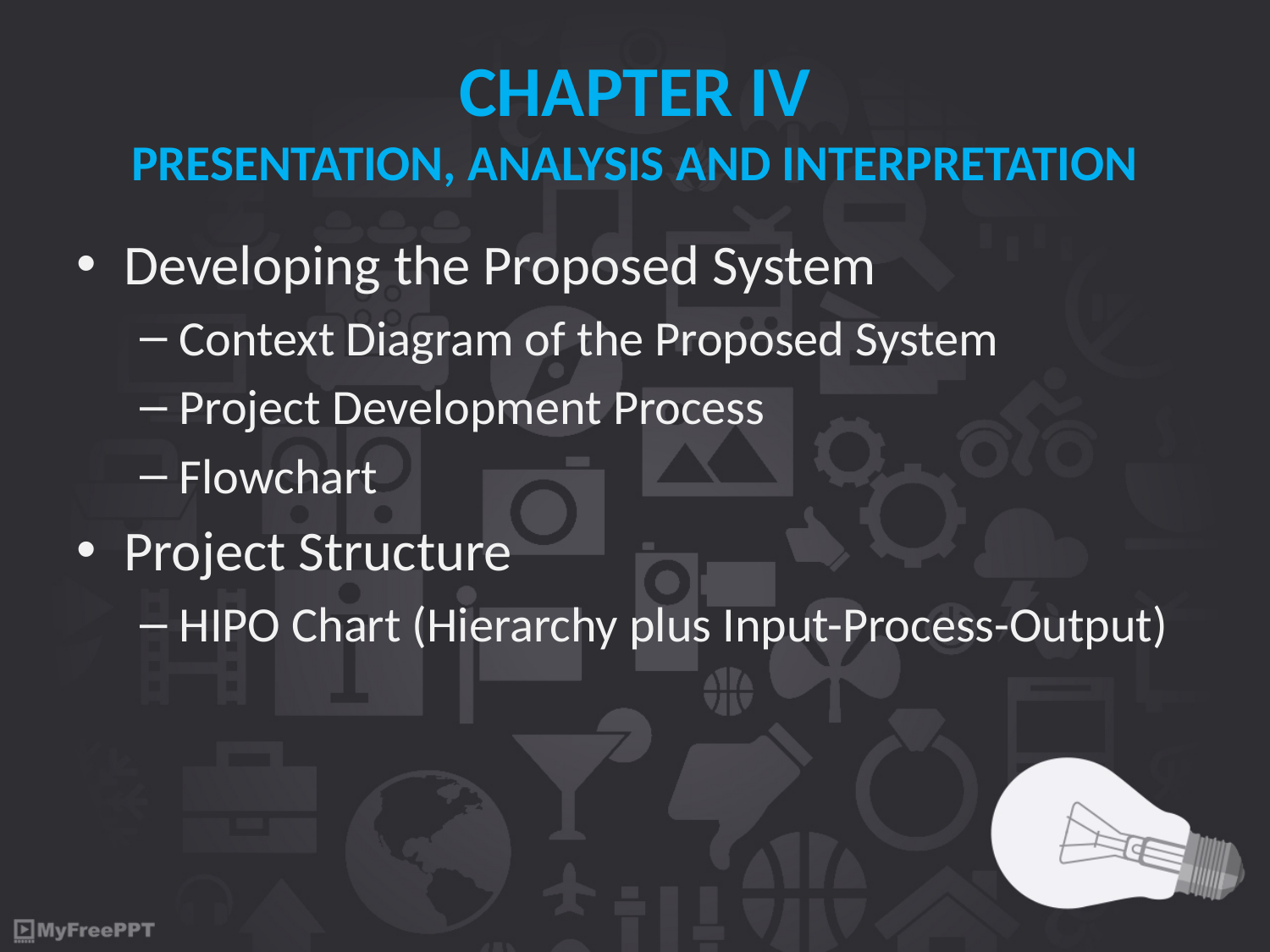

# CHAPTER IV PRESENTATION, ANALYSIS AND INTERPRETATION
Developing the Proposed System
Context Diagram of the Proposed System
Project Development Process
Flowchart
Project Structure
HIPO Chart (Hierarchy plus Input-Process-Output)